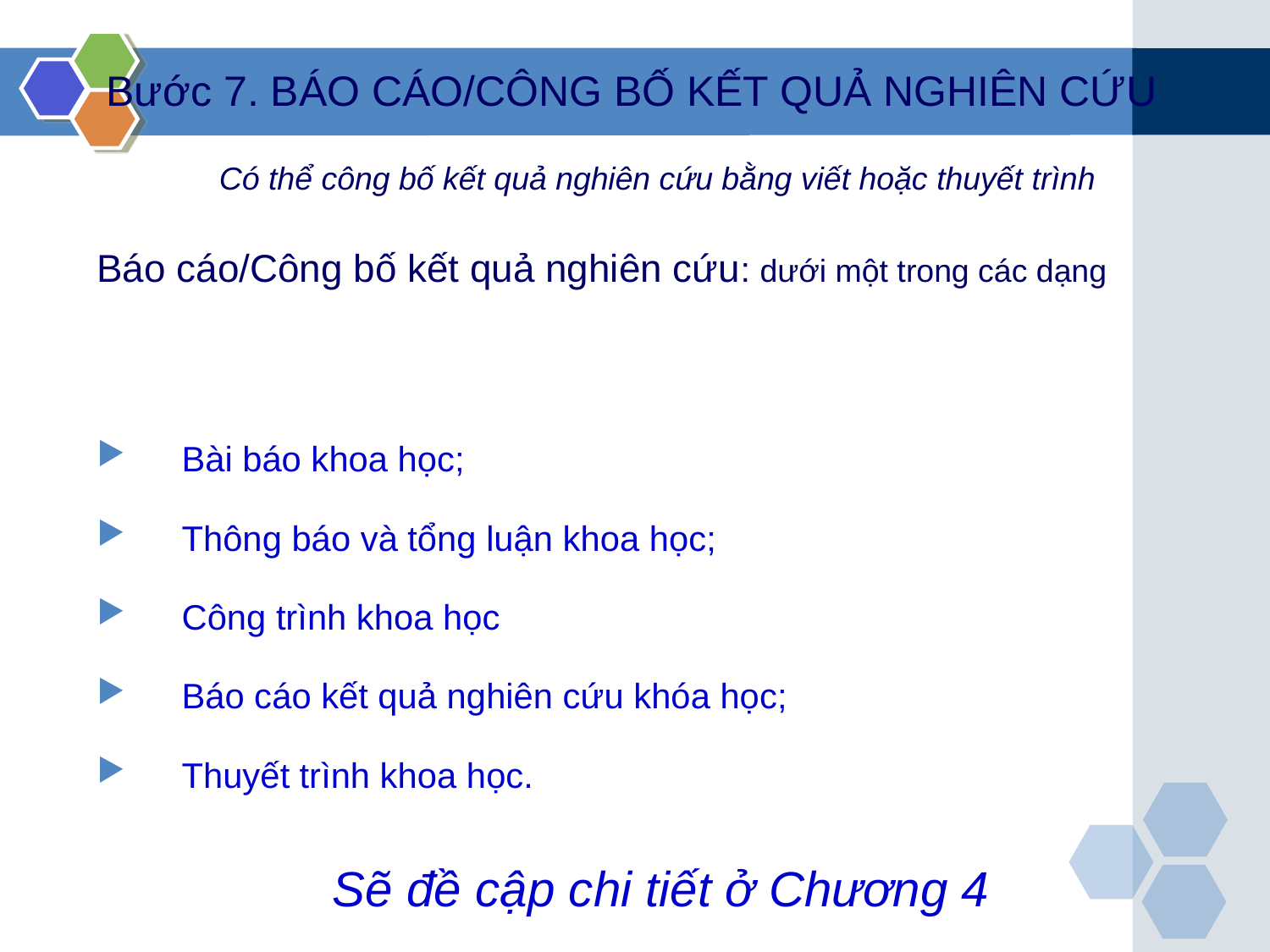

Bước 7. BÁO CÁO/CÔNG BỐ KẾT QUẢ NGHIÊN CỨU
Có thể công bố kết quả nghiên cứu bằng viết hoặc thuyết trình
Báo cáo/Công bố kết quả nghiên cứu: dưới một trong các dạng

Bài báo khoa học;
Thông báo và tổng luận khoa học;
Công trình khoa học
Báo cáo kết quả nghiên cứu khóa học;
Thuyết trình khoa học.

Sẽ đề cập chi tiết ở Chương 4